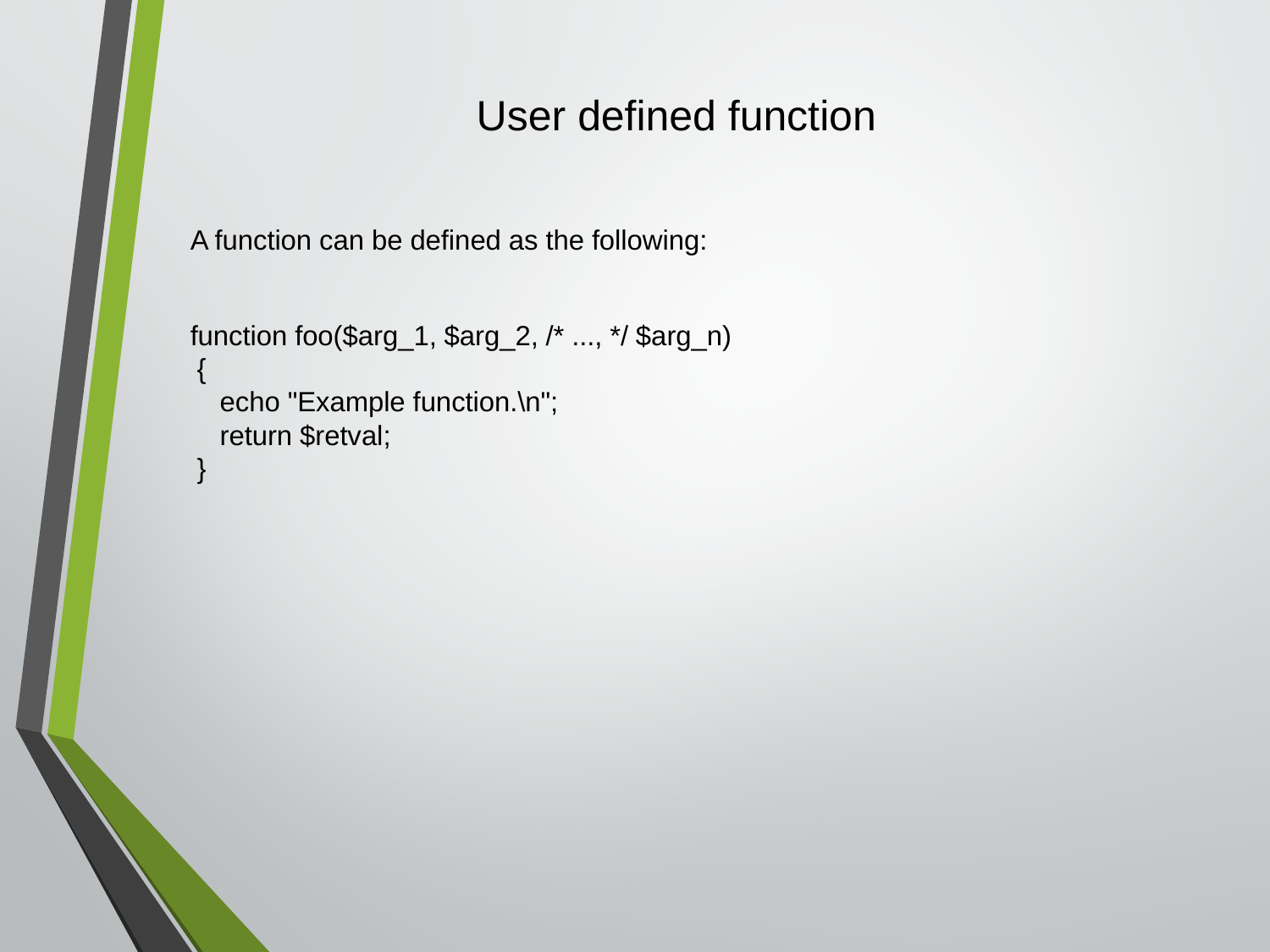

# User defined function
A function can be defined as the following:

function foo($arg_1, $arg_2, /* ..., */ $arg_n)
{
   echo "Example function.\n";
   return $retval;
}